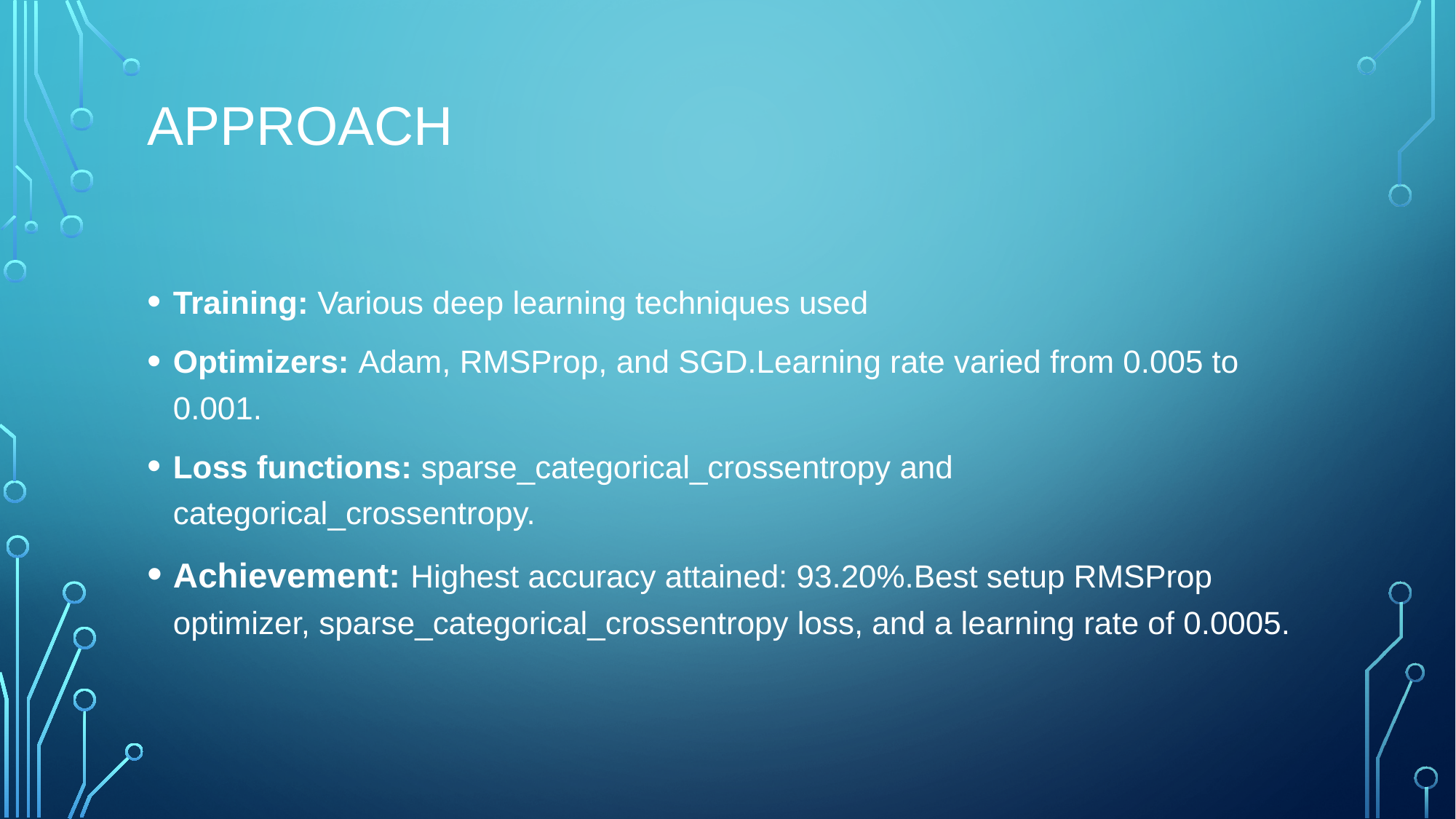

# APPROACH
Training: Various deep learning techniques used
Optimizers: Adam, RMSProp, and SGD.Learning rate varied from 0.005 to 0.001.
Loss functions: sparse_categorical_crossentropy and categorical_crossentropy.
Achievement: Highest accuracy attained: 93.20%.Best setup RMSProp optimizer, sparse_categorical_crossentropy loss, and a learning rate of 0.0005.